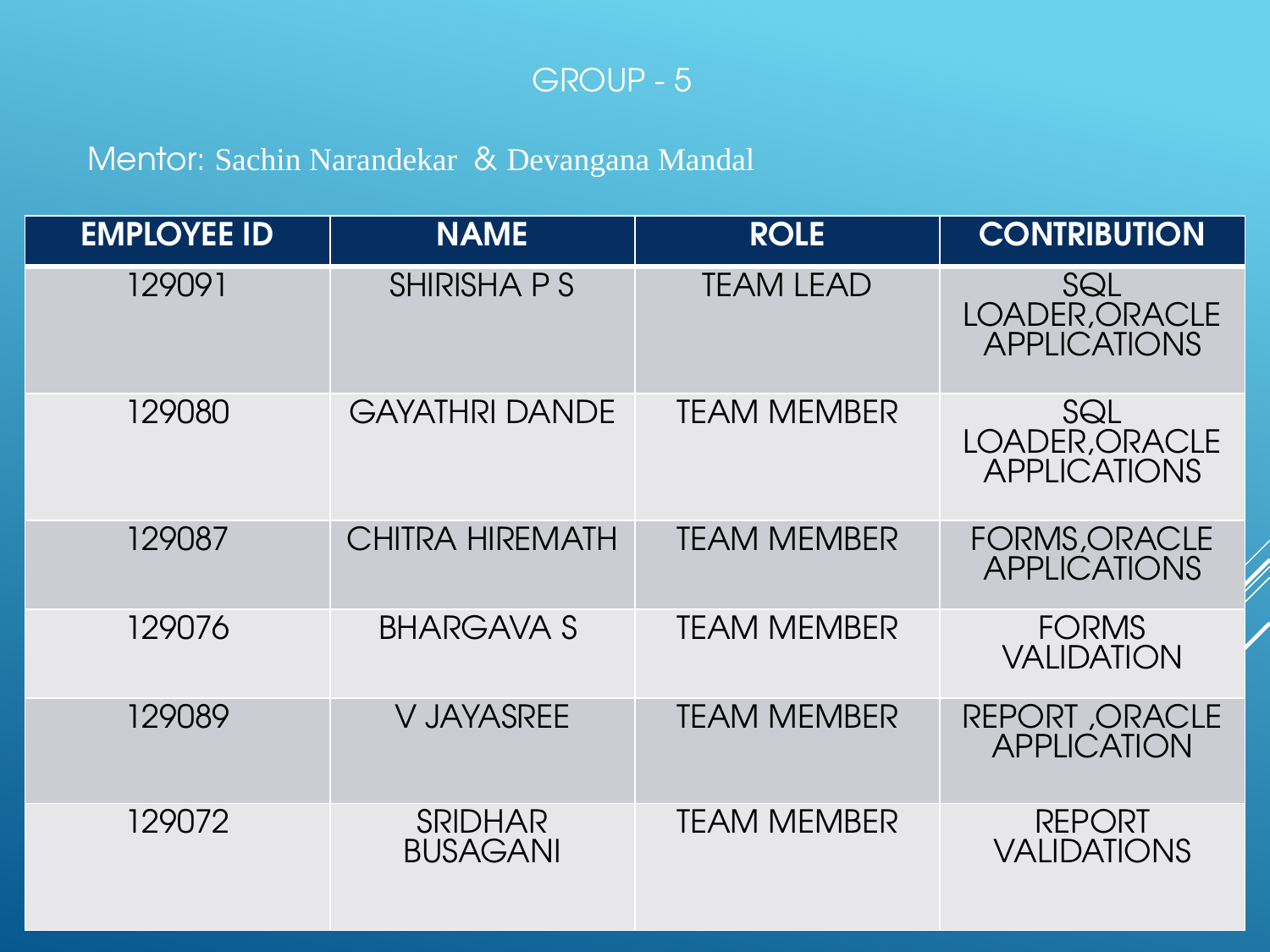

GROUP - 5
Mentor: Sachin Narandekar  & Devangana Mandal
| EMPLOYEE ID | NAME | ROLE | CONTRIBUTION |
| --- | --- | --- | --- |
| 129091 | SHIRISHA P S | TEAM LEAD | SQL LOADER,ORACLE APPLICATIONS |
| 129080 | GAYATHRI DANDE | TEAM MEMBER | SQL LOADER,ORACLE APPLICATIONS |
| 129087 | CHITRA HIREMATH | TEAM MEMBER | FORMS,ORACLE APPLICATIONS |
| 129076 | BHARGAVA S | TEAM MEMBER | FORMS VALIDATION |
| 129089 | V JAYASREE | TEAM MEMBER | REPORT ,ORACLE APPLICATION |
| 129072 | SRIDHAR BUSAGANI | TEAM MEMBER | REPORT VALIDATIONS |